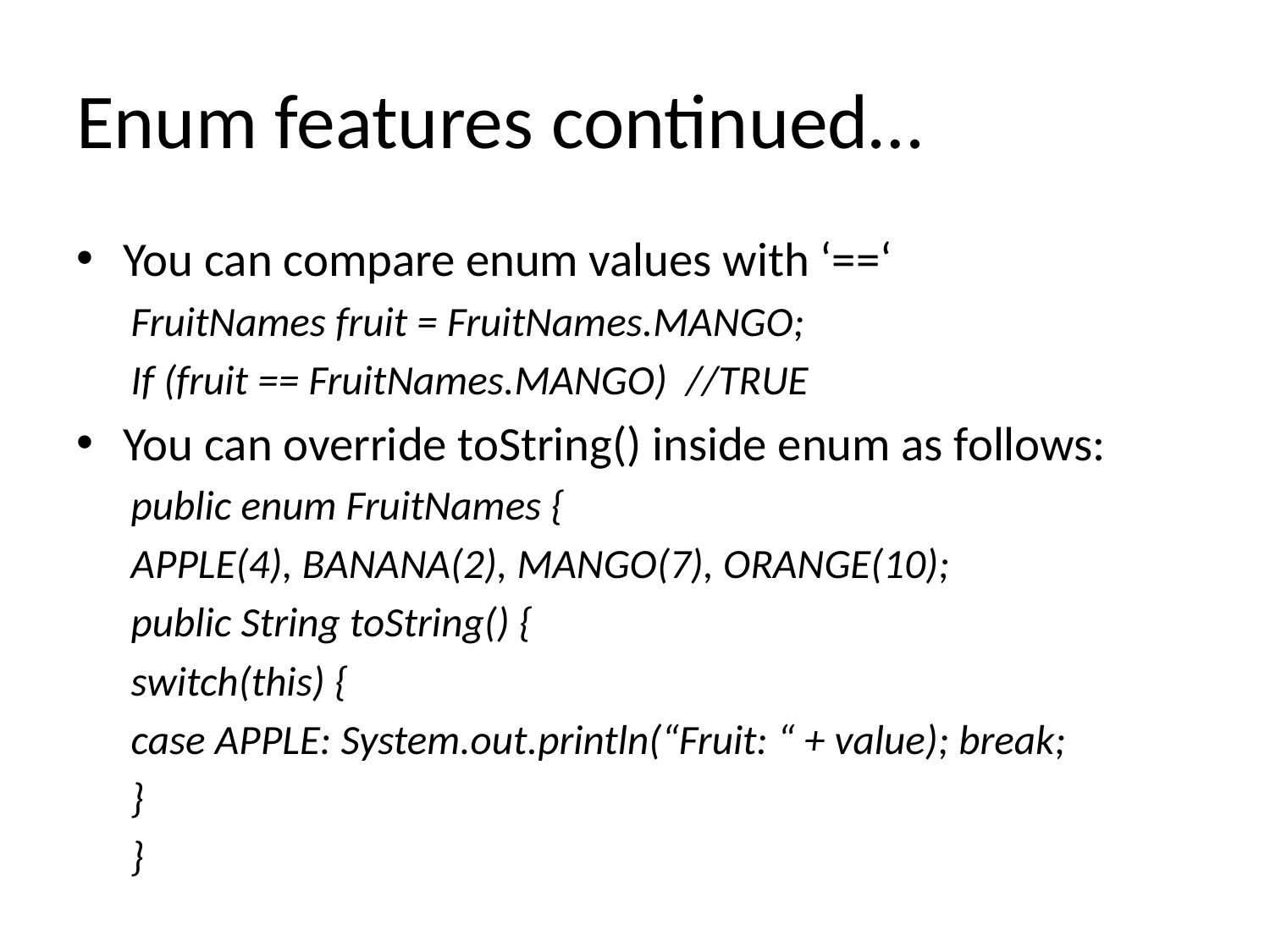

# Enum features continued…
You can compare enum values with ‘==‘
FruitNames fruit = FruitNames.MANGO;
If (fruit == FruitNames.MANGO)  //TRUE
You can override toString() inside enum as follows:
public enum FruitNames {
APPLE(4), BANANA(2), MANGO(7), ORANGE(10);
public String toString() {
	switch(this) {
		case APPLE: System.out.println(“Fruit: “ + value); break;
	}
}